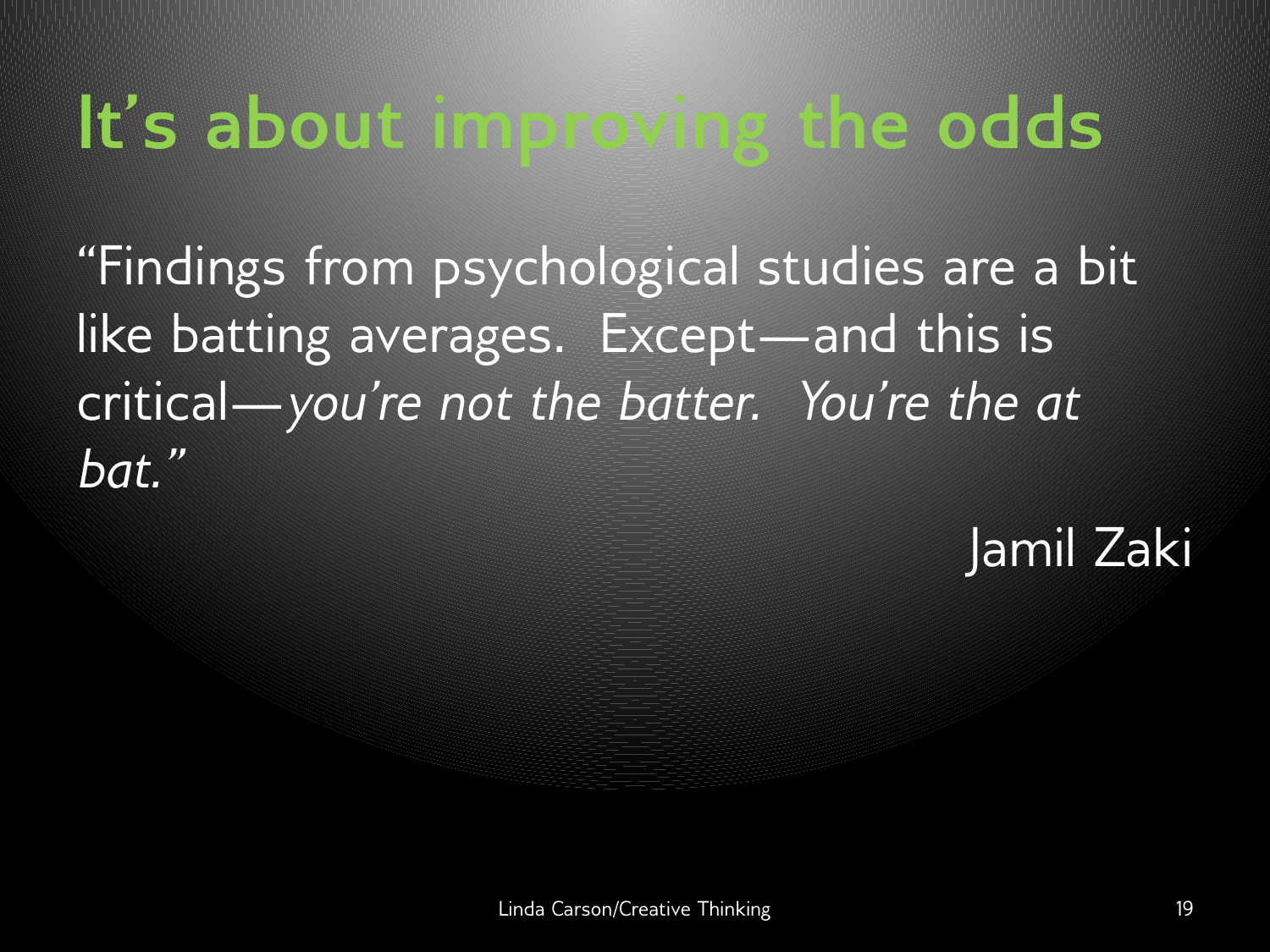

# It’s about improving the odds
“Findings from psychological studies are a bit like batting averages.  Except—and this is critical—you’re not the batter.  You’re the at bat.”
Jamil Zaki
Linda Carson/Creative Thinking
19